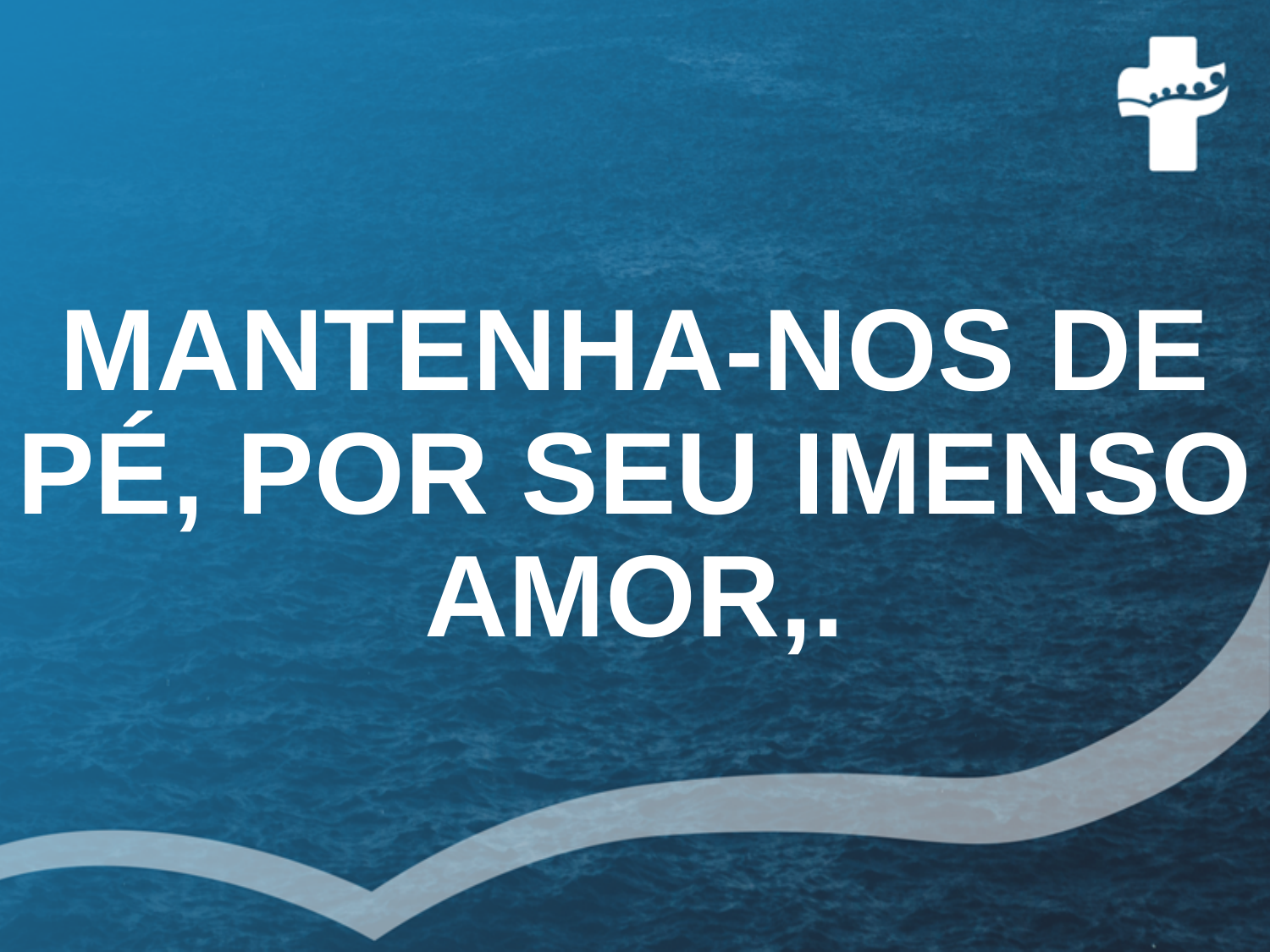

# MANTENHA-NOS DE PÉ, POR SEU IMENSO AMOR,.